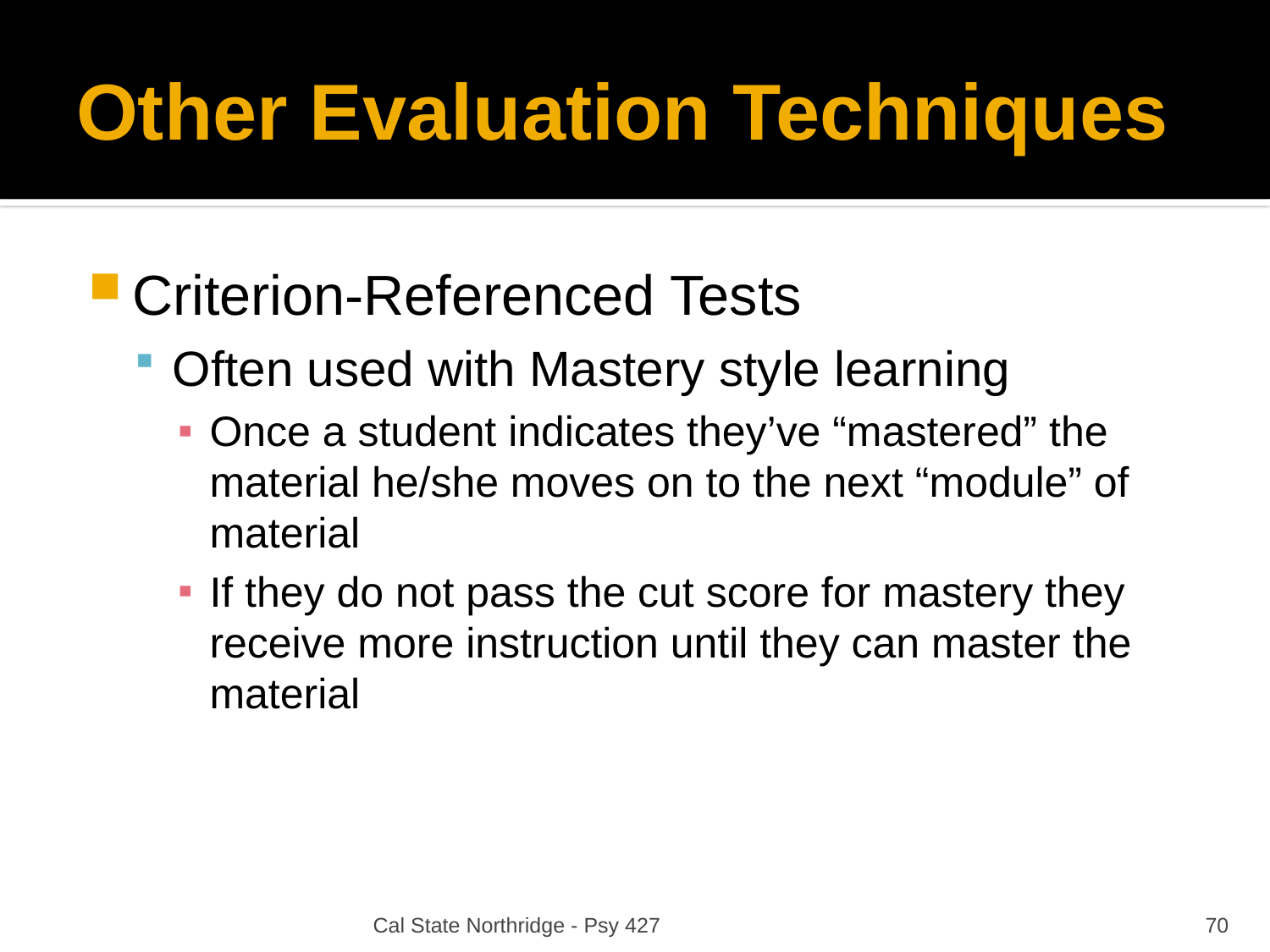

# Other Evaluation Techniques
Criterion-Referenced Tests
Often used with Mastery style learning
Once a student indicates they’ve “mastered” the material he/she moves on to the next “module” of material
If they do not pass the cut score for mastery they receive more instruction until they can master the material
Cal State Northridge - Psy 427
70